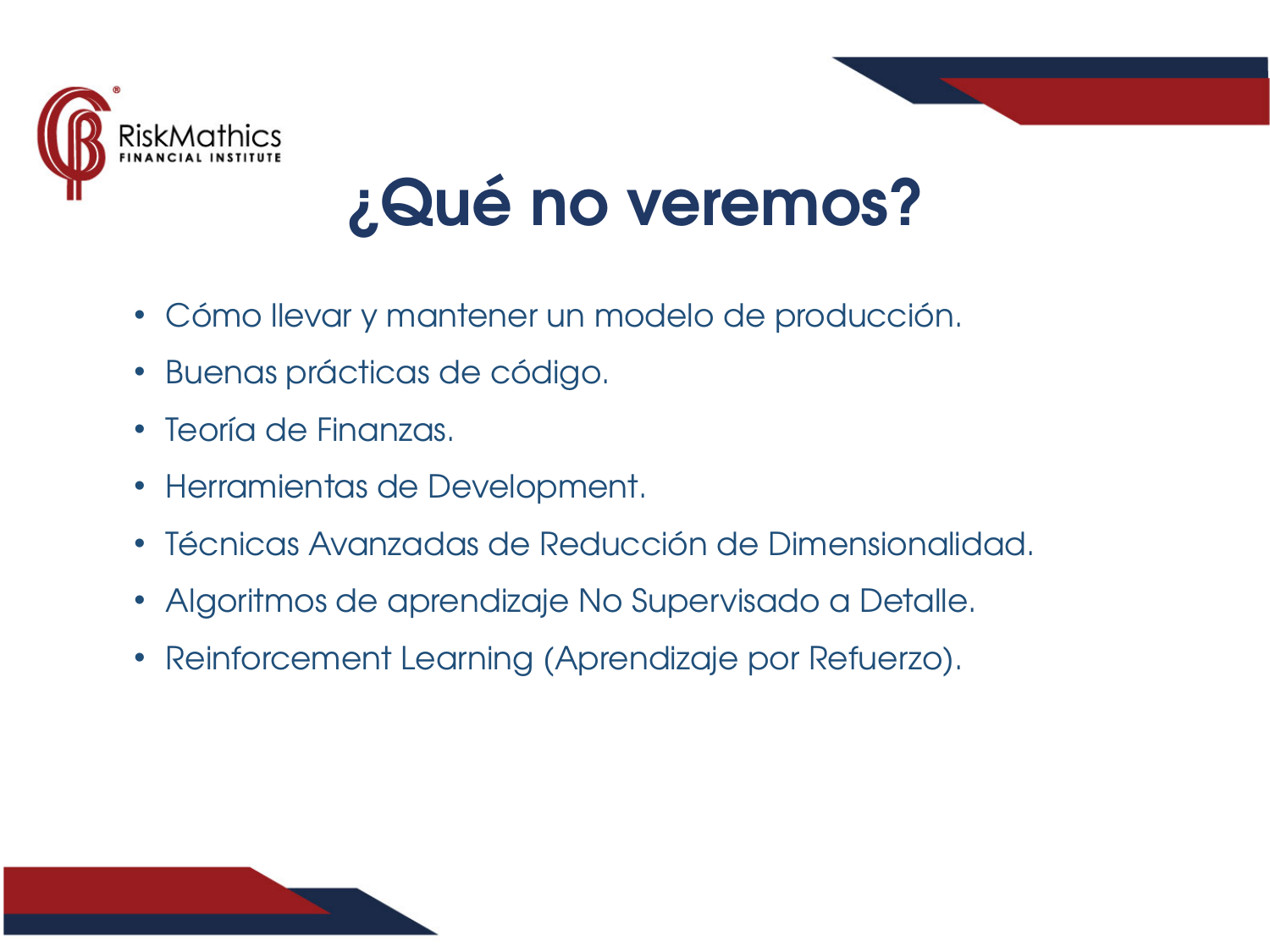

¿Qué no veremos?
Cómo llevar y mantener un modelo de producción.
Buenas prácticas de código.
Teoría de Finanzas.
Herramientas de Development.
Técnicas Avanzadas de Reducción de Dimensionalidad.
Algoritmos de aprendizaje No Supervisado a Detalle.
Reinforcement Learning (Aprendizaje por Refuerzo).